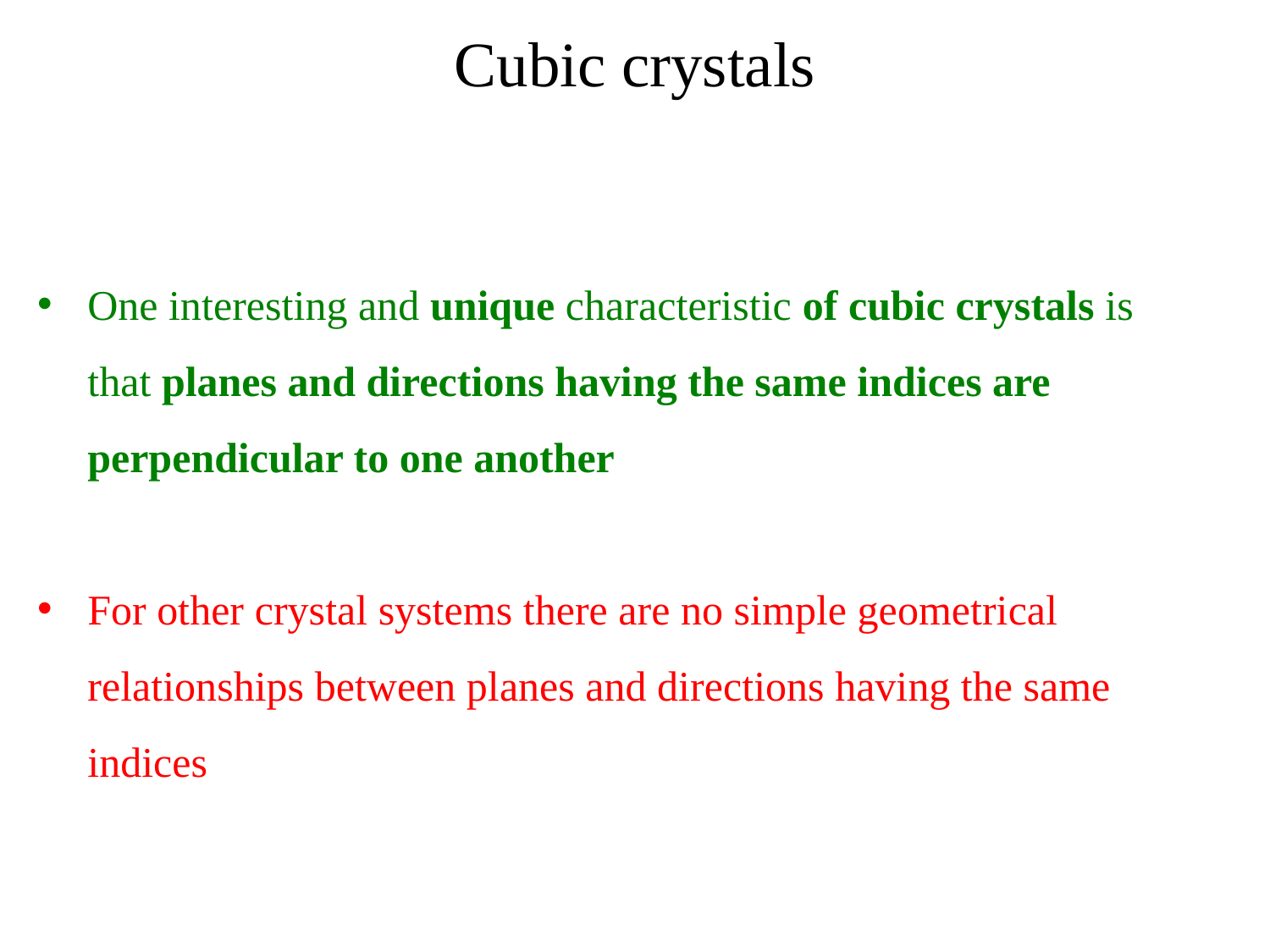

# Cubic crystals
One interesting and unique characteristic of cubic crystals is that planes and directions having the same indices are perpendicular to one another

For other crystal systems there are no simple geometrical relationships between planes and directions having the same indices